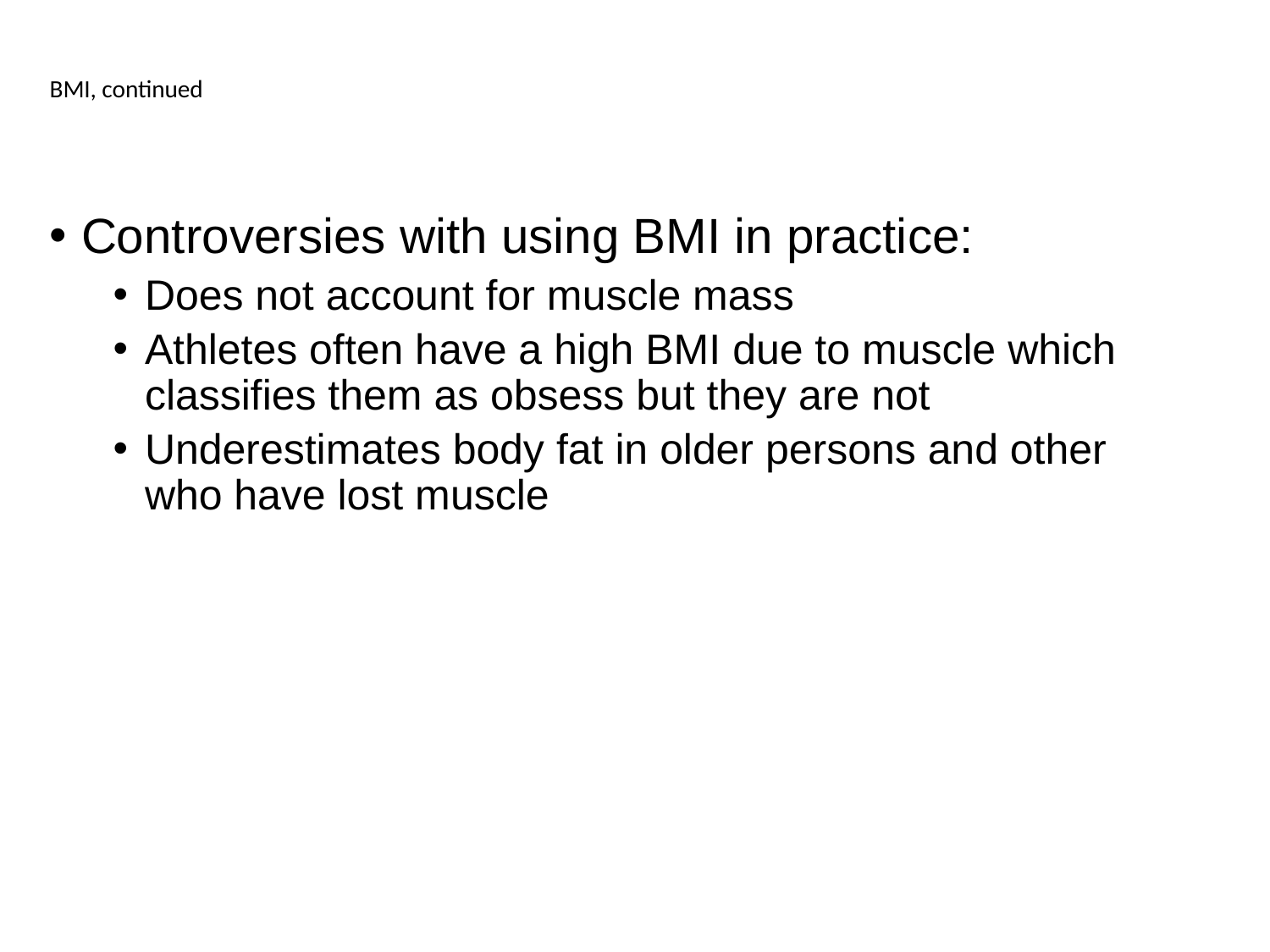

# BMI, continued
Controversies with using BMI in practice:
Does not account for muscle mass
Athletes often have a high BMI due to muscle which classifies them as obsess but they are not
Underestimates body fat in older persons and other who have lost muscle